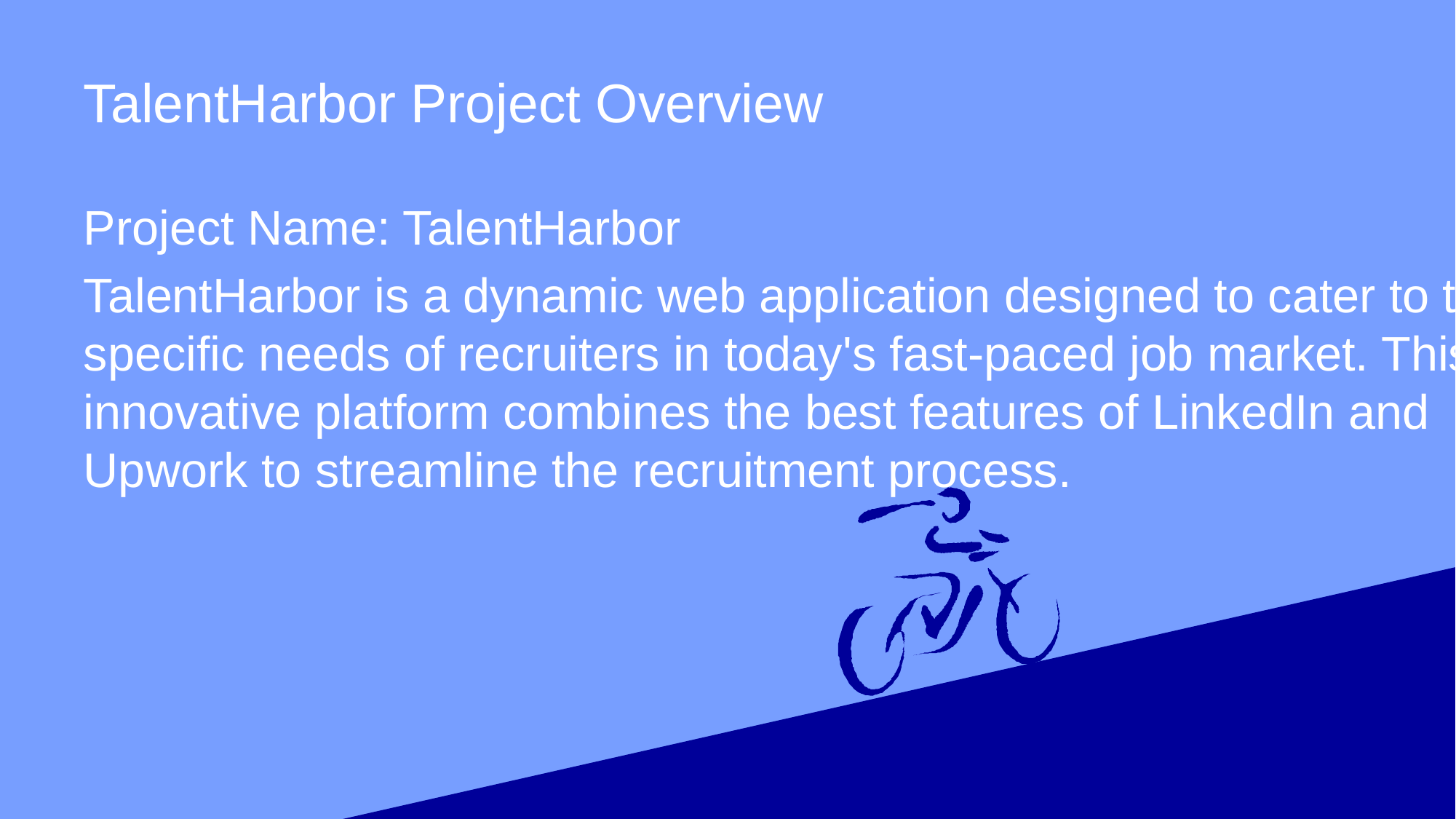

# TalentHarbor Project Overview
Project Name: TalentHarbor
TalentHarbor is a dynamic web application designed to cater to the specific needs of recruiters in today's fast-paced job market. This innovative platform combines the best features of LinkedIn and Upwork to streamline the recruitment process.